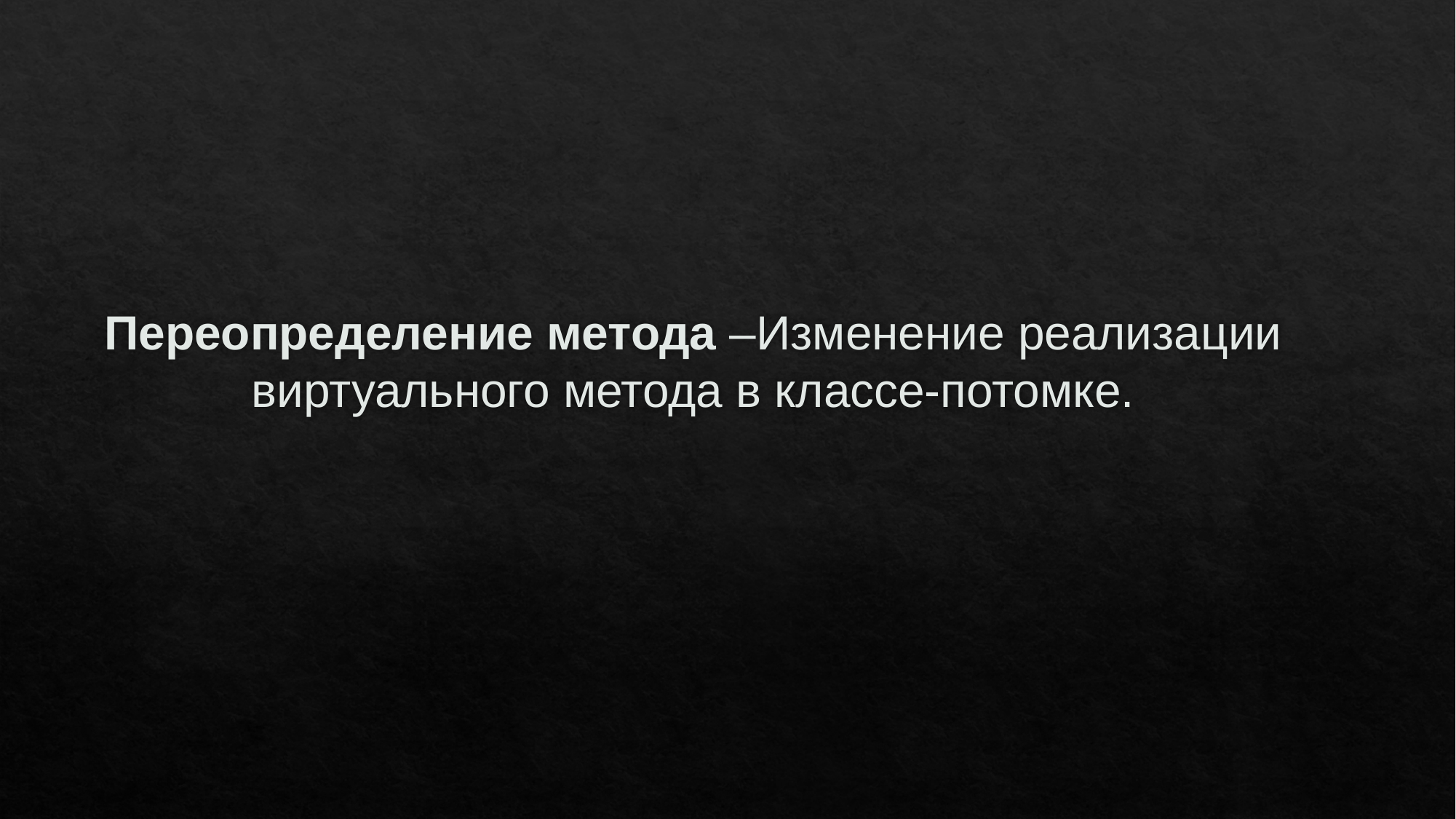

# Переопределение метода –Изменение реализации виртуального метода в классе-потомке.